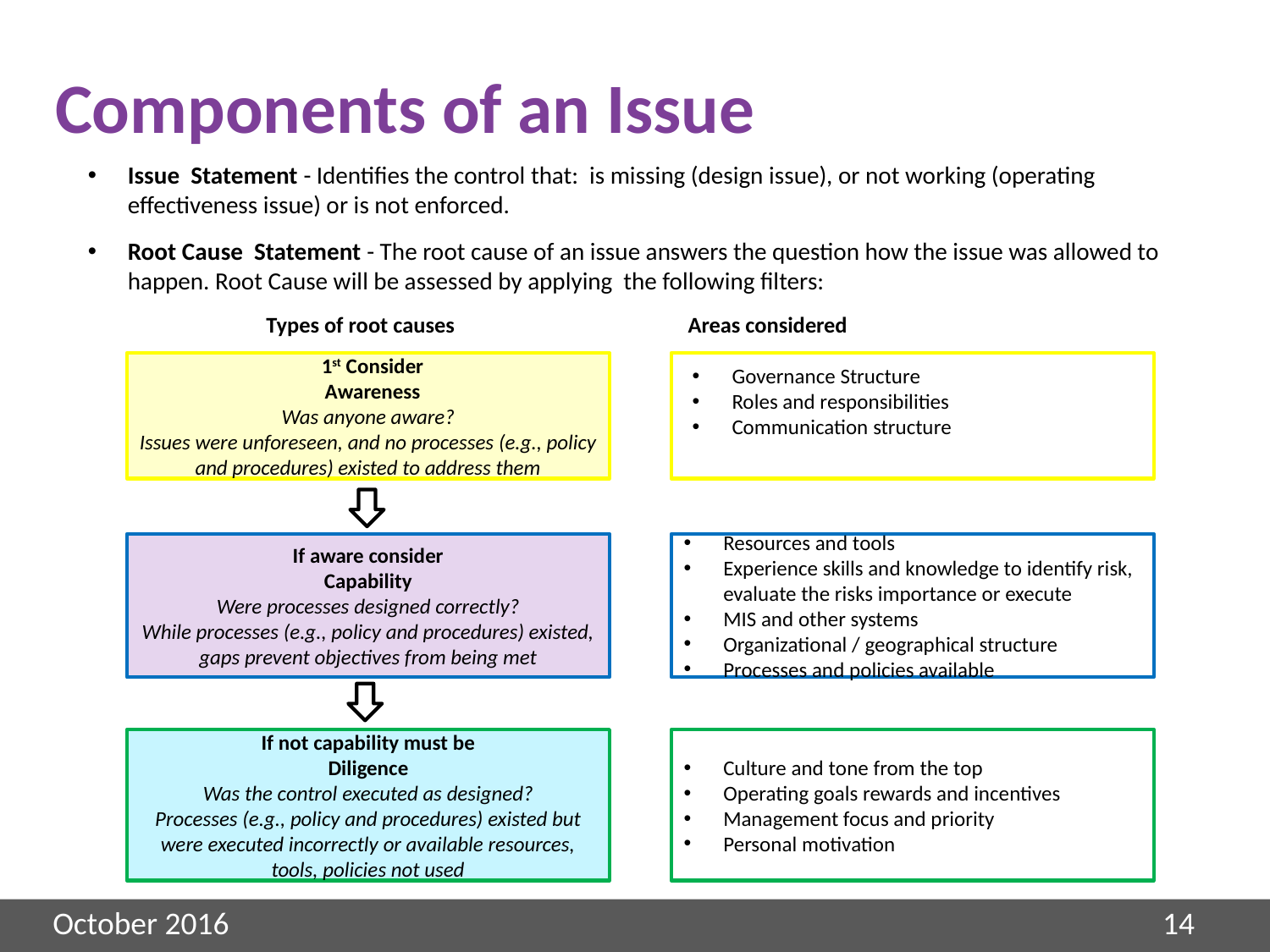

# Components of an Issue

Issue  Statement - Identifies the control that:  is missing (design issue), or not working (operating effectiveness issue) or is not enforced.

Root Cause  Statement - The root cause of an issue answers the question how the issue was allowed to happen. Root Cause will be assessed by applying  the following filters:

                   Types of root causes	                                  Areas considered

1st Consider
Awareness
Was anyone aware?
Issues were unforeseen, and no processes (e.g., policy and procedures) existed to address them

Governance Structure
Roles and responsibilities
Communication structure

If aware consider
Capability
Were processes designed correctly?
While processes (e.g., policy and procedures) existed, gaps prevent objectives from being met
Resources and tools
Experience skills and knowledge to identify risk, evaluate the risks importance or execute
MIS and other systems
Organizational / geographical structure
Processes and policies available

If not capability must be
Diligence
Was the control executed as designed?
Processes (e.g., policy and procedures) existed but were executed incorrectly or available resources, tools, policies not used
Culture and tone from the top
Operating goals rewards and incentives
Management focus and priority
Personal motivation
14
October 2016

14